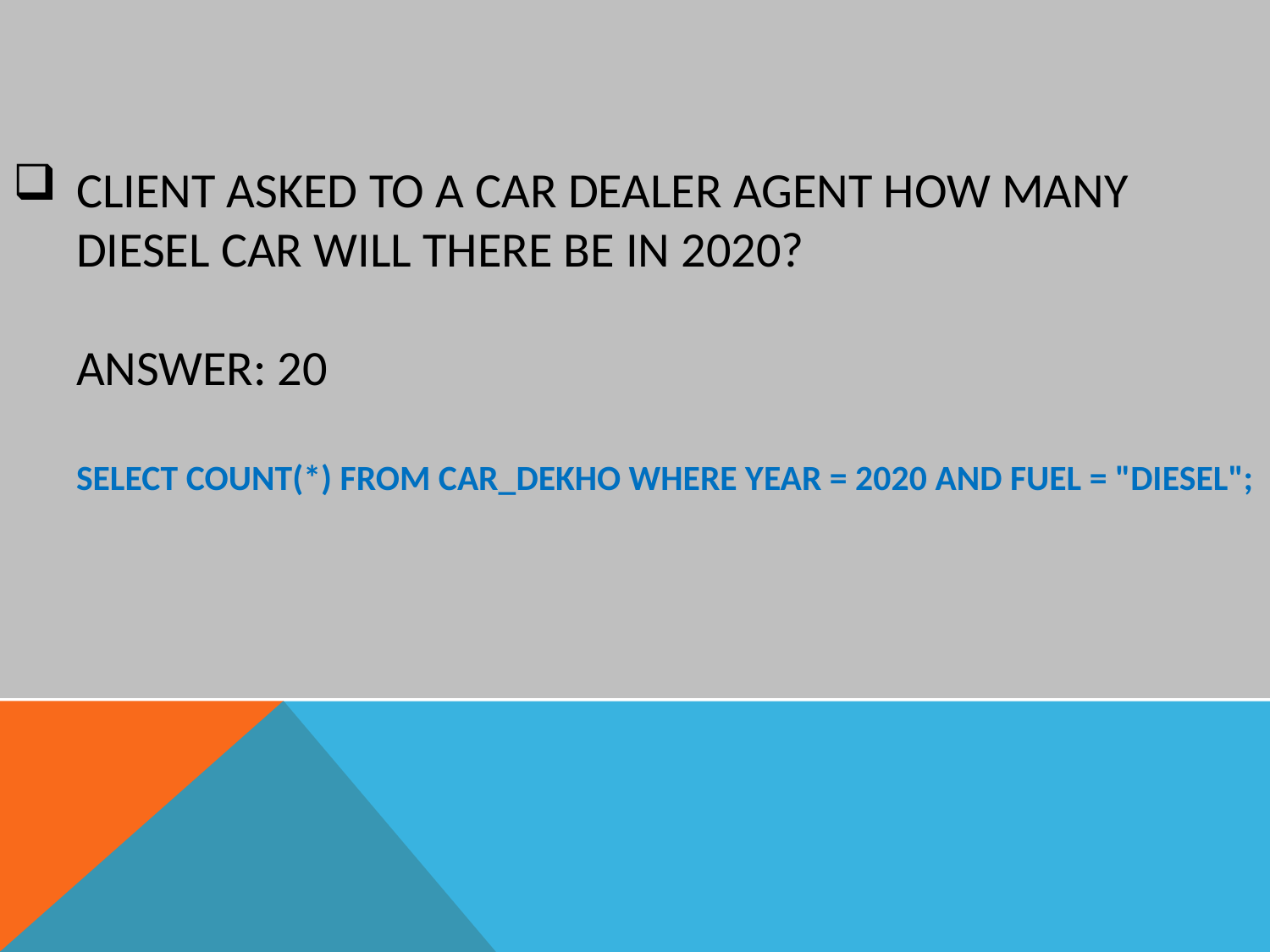

# Client asked to a Car dealer agent How many diesel Car will there be in 2020? Answer: 20 SELECT count(*) FROM Car_dekho WHERE year = 2020 AND fuel = "Diesel";